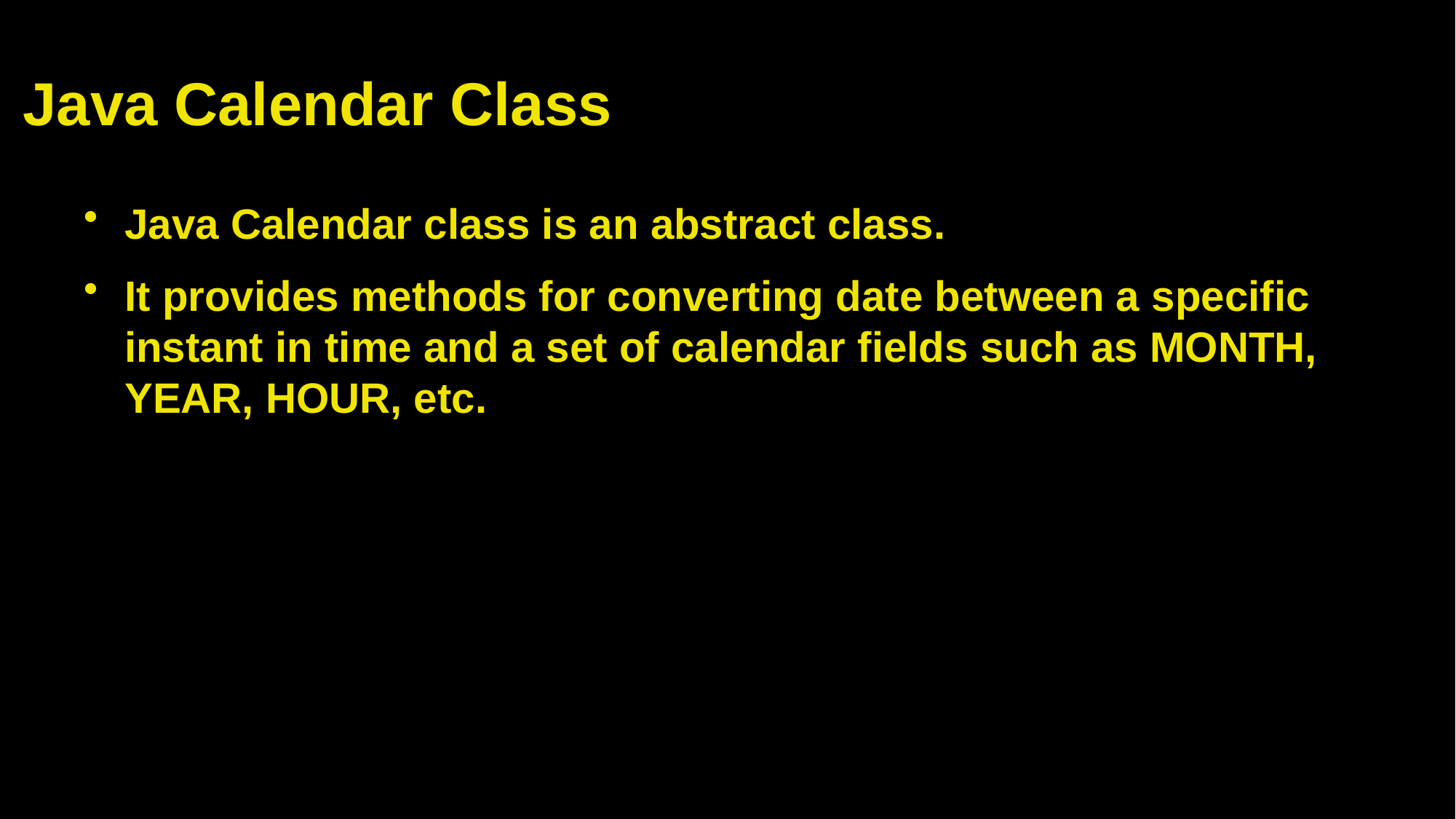

# Java Calendar Class
Java Calendar class is an abstract class.
It provides methods for converting date between a specific instant in time and a set of calendar fields such as MONTH, YEAR, HOUR, etc.